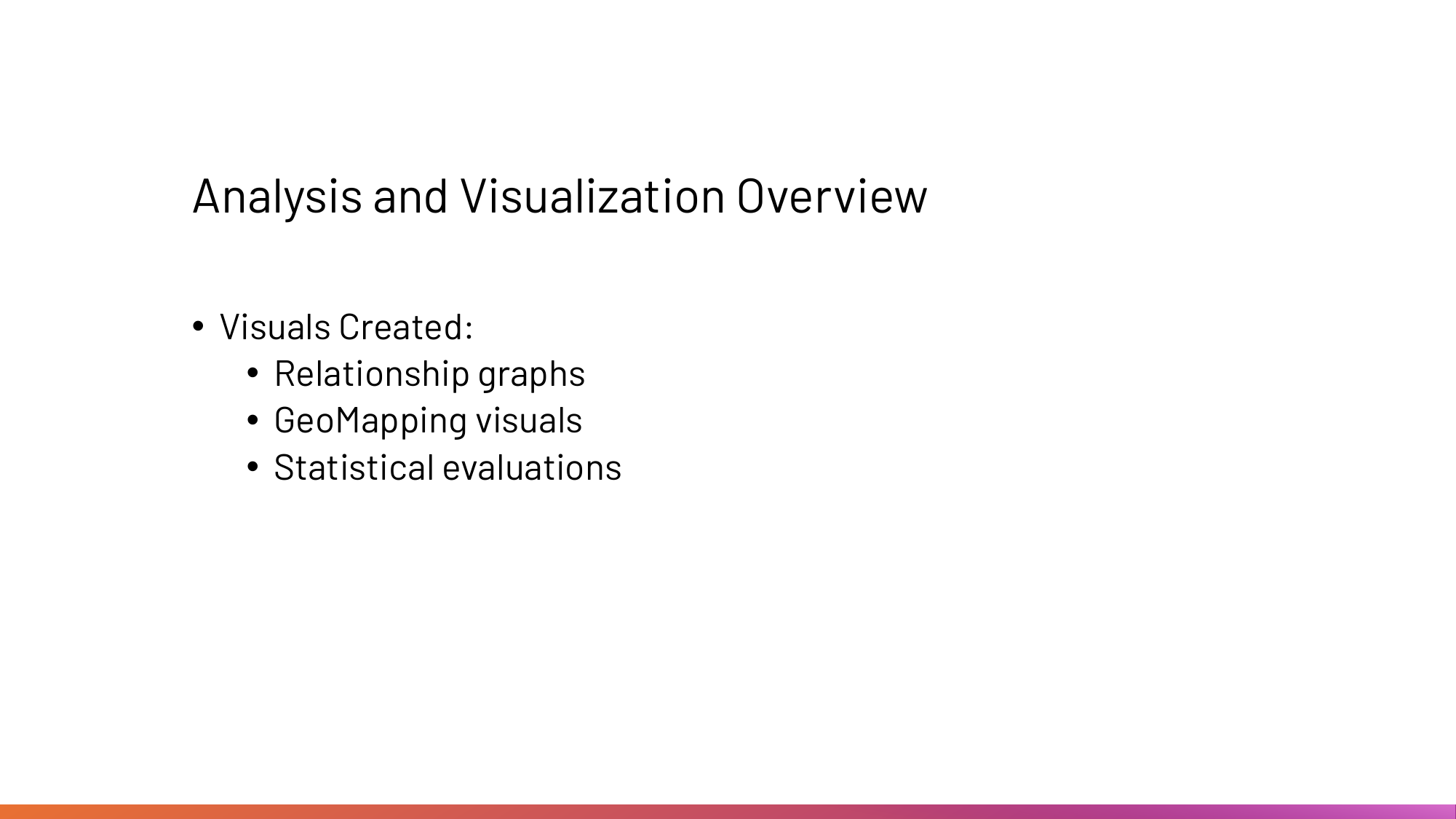

# Analysis and Visualization Overview

Visuals Created:
Relationship graphs
GeoMapping visuals
Statistical evaluations